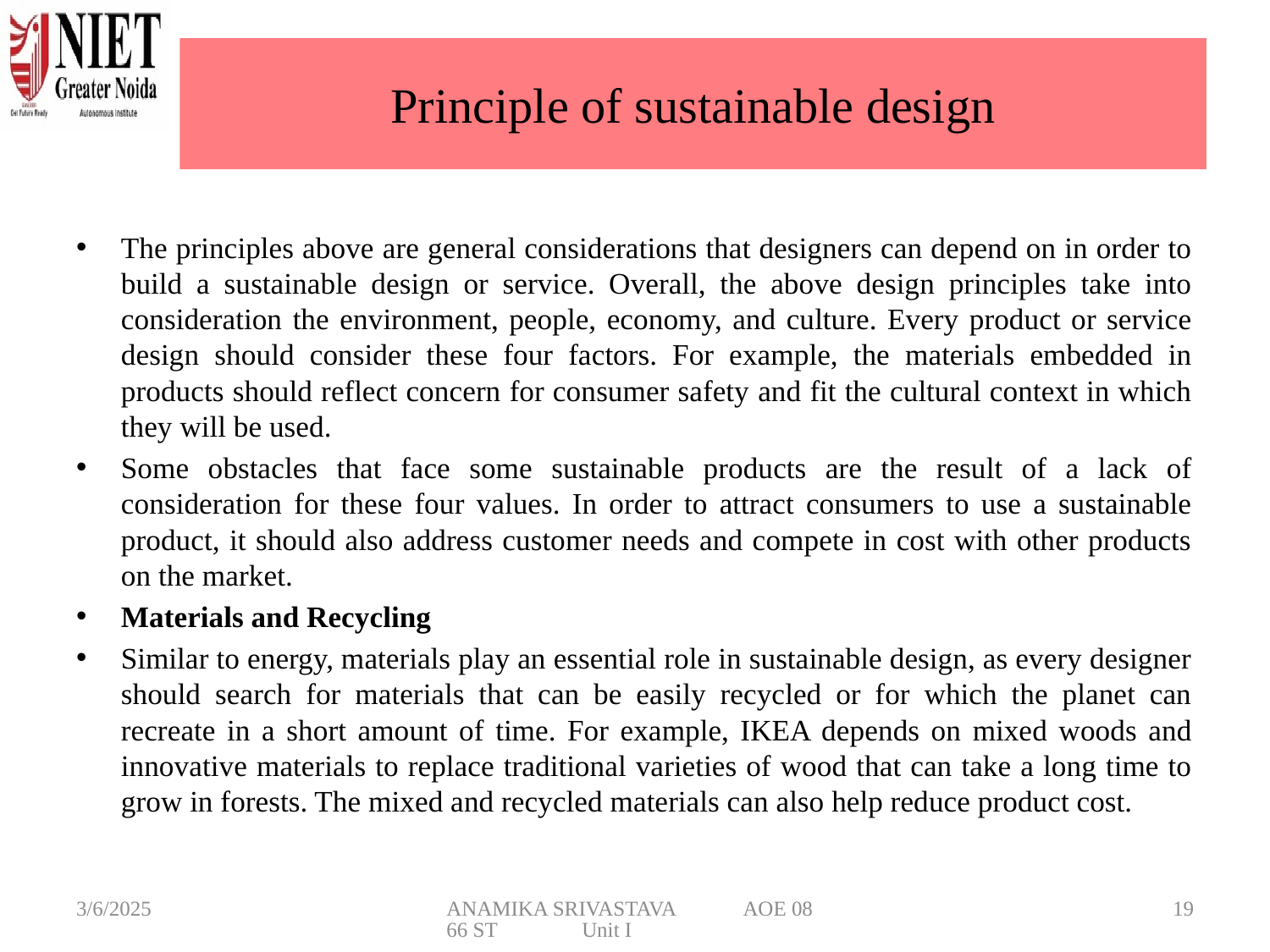

# Principle of sustainable design
The principles above are general considerations that designers can depend on in order to build a sustainable design or service. Overall, the above design principles take into consideration the environment, people, economy, and culture. Every product or service design should consider these four factors. For example, the materials embedded in products should reflect concern for consumer safety and fit the cultural context in which they will be used.
Some obstacles that face some sustainable products are the result of a lack of consideration for these four values. In order to attract consumers to use a sustainable product, it should also address customer needs and compete in cost with other products on the market.
Materials and Recycling
Similar to energy, materials play an essential role in sustainable design, as every designer should search for materials that can be easily recycled or for which the planet can recreate in a short amount of time. For example, IKEA depends on mixed woods and innovative materials to replace traditional varieties of wood that can take a long time to grow in forests. The mixed and recycled materials can also help reduce product cost.

3/6/2025
ANAMIKA SRIVASTAVA             AOE 0866 ST                Unit I
19